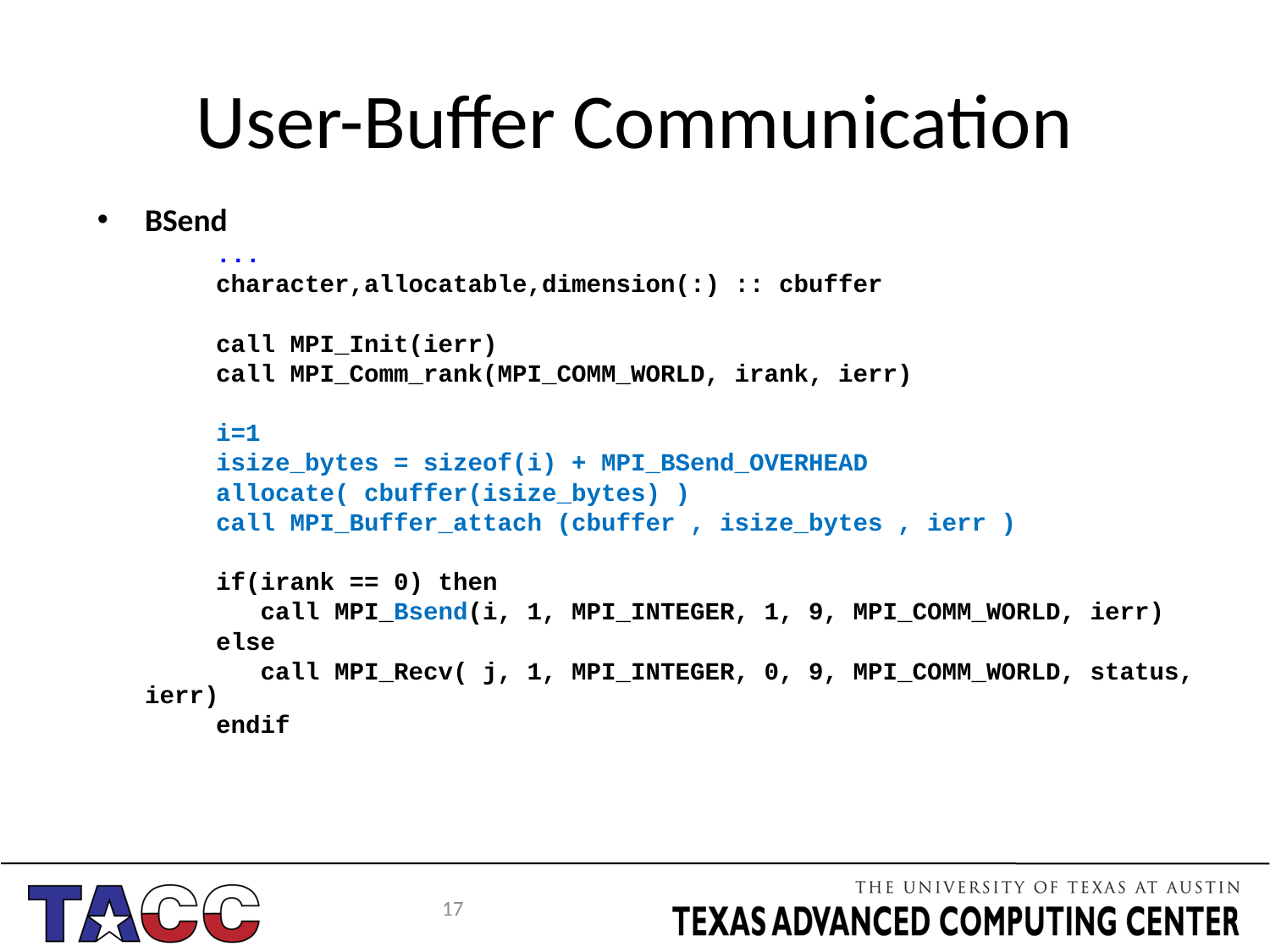

# User-Buffer Communication
BSend
        ...
        character,allocatable,dimension(:) :: cbuffer

        call MPI_Init(ierr)
        call MPI_Comm_rank(MPI_COMM_WORLD, irank, ierr)

        i=1
        isize_bytes = sizeof(i) + MPI_BSend_OVERHEAD
        allocate( cbuffer(isize_bytes) )
        call MPI_Buffer_attach (cbuffer , isize_bytes , ierr )

        if(irank == 0) then
           call MPI_Bsend(i, 1, MPI_INTEGER, 1, 9, MPI_COMM_WORLD, ierr)
        else
           call MPI_Recv( j, 1, MPI_INTEGER, 0, 9, MPI_COMM_WORLD, status, ierr)
        endif
17